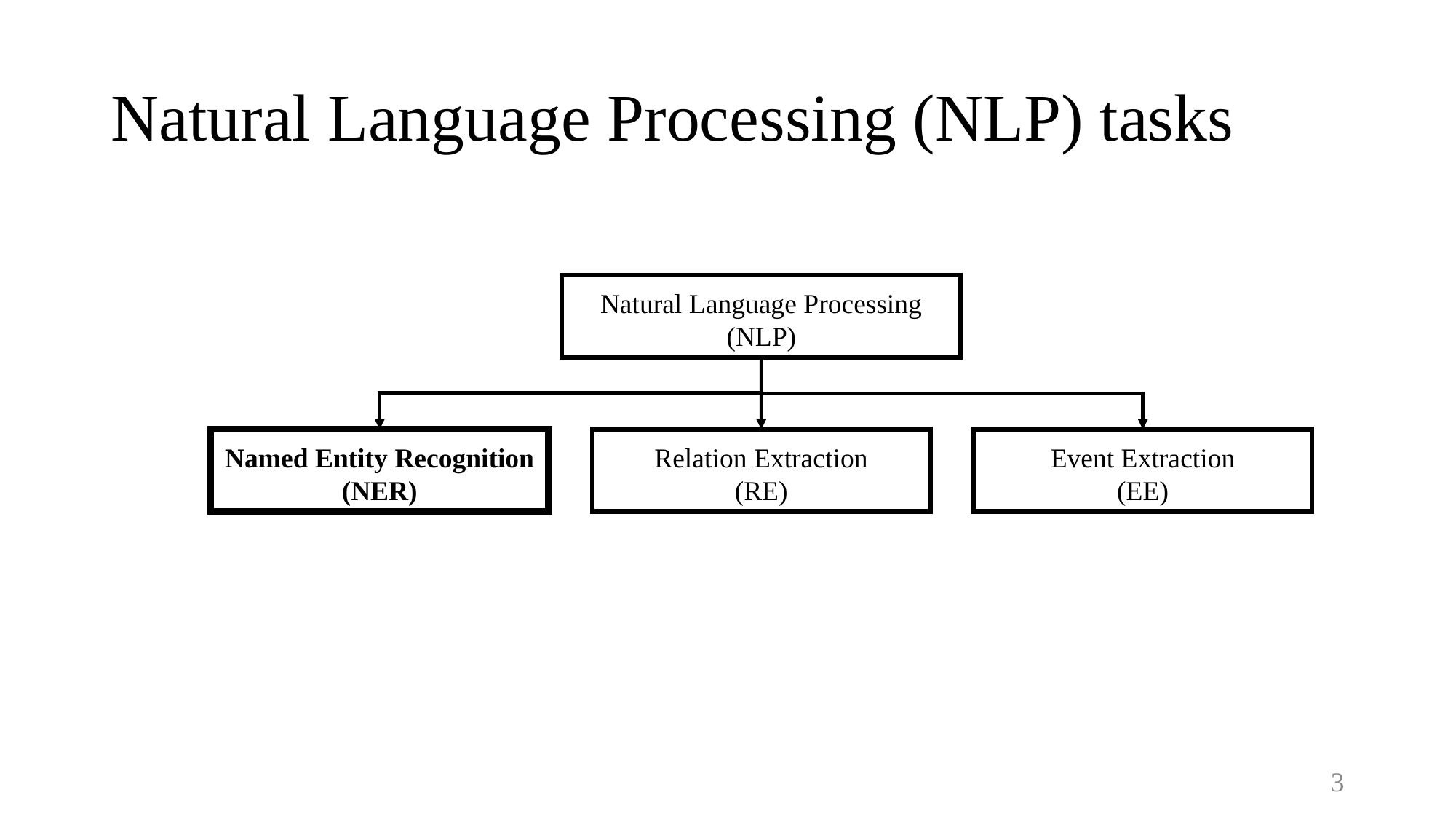

# Natural Language Processing (NLP) tasks
Natural Language Processing
(NLP)
Event Extraction
(EE)
Named Entity Recognition
(NER)
Relation Extraction
(RE)
3